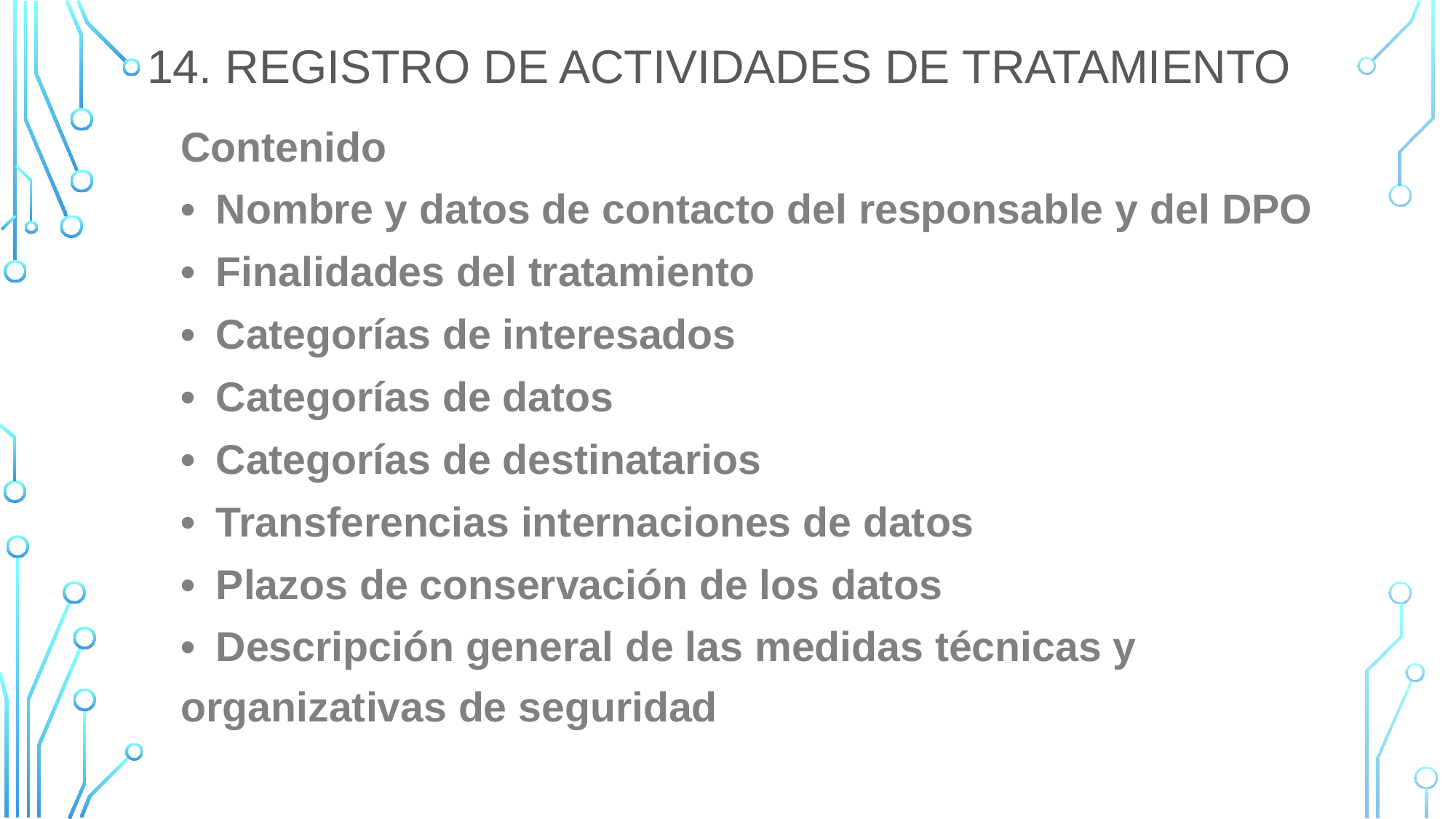

# 14. REGISTRO DE ACTIVIDADES DE TRATAMIENTO
Contenido
•	Nombre y datos de contacto del responsable y del DPO
•	Finalidades del tratamiento
•	Categorías de interesados
•	Categorías de datos
•	Categorías de destinatarios
•	Transferencias internaciones de datos
•	Plazos de conservación de los datos
•	Descripción general de las medidas técnicas y organizativas de seguridad